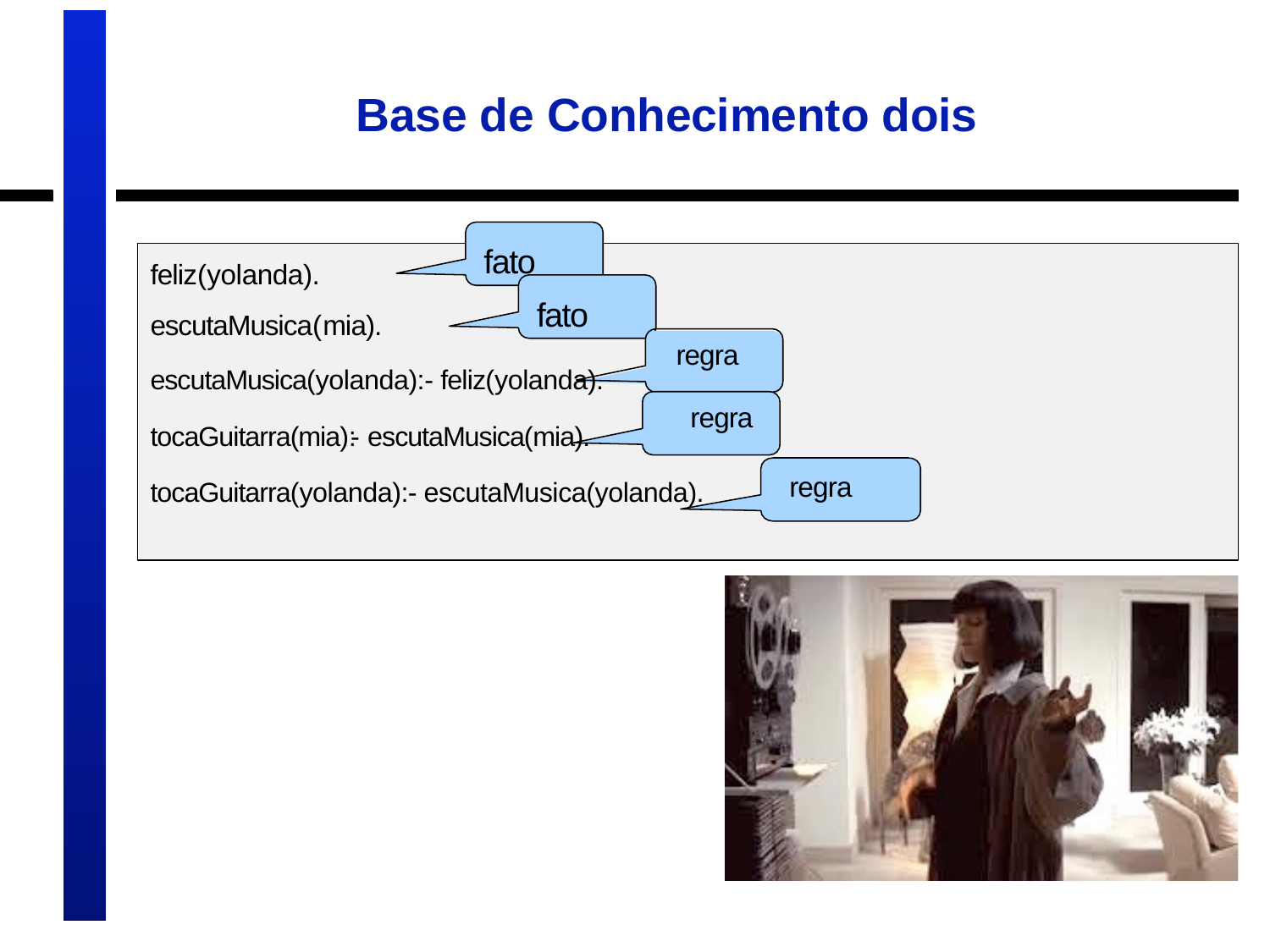

# Base de Conhecimento dois

fato

feliz(yolanda).

fato
escutaMusica(mia).

regra
escutaMusica(yolanda):- feliz(yolanda).
tocaGuitarra(mia):- escutaMusica(mia).
tocaGuitarra(yolanda):- escutaMusica(yolanda).

regra

regra